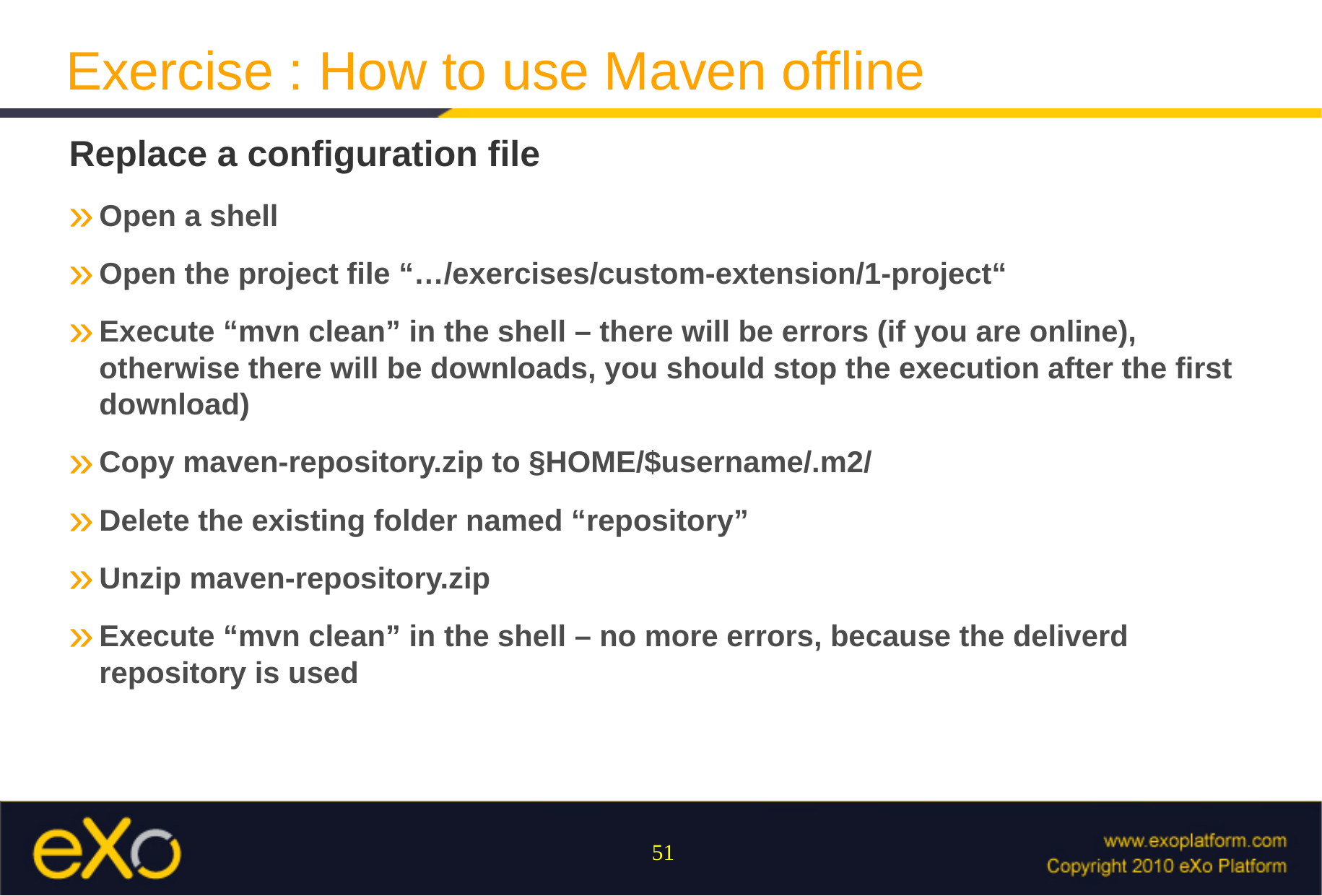

Exercise : How to use Maven offline
Replace a configuration file
Open a shell
Open the project file “…/exercises/custom-extension/1-project“
Execute “mvn clean” in the shell – there will be errors (if you are online), otherwise there will be downloads, you should stop the execution after the first download)
Copy maven-repository.zip to §HOME/$username/.m2/
Delete the existing folder named “repository”
Unzip maven-repository.zip
Execute “mvn clean” in the shell – no more errors, because the deliverd repository is used